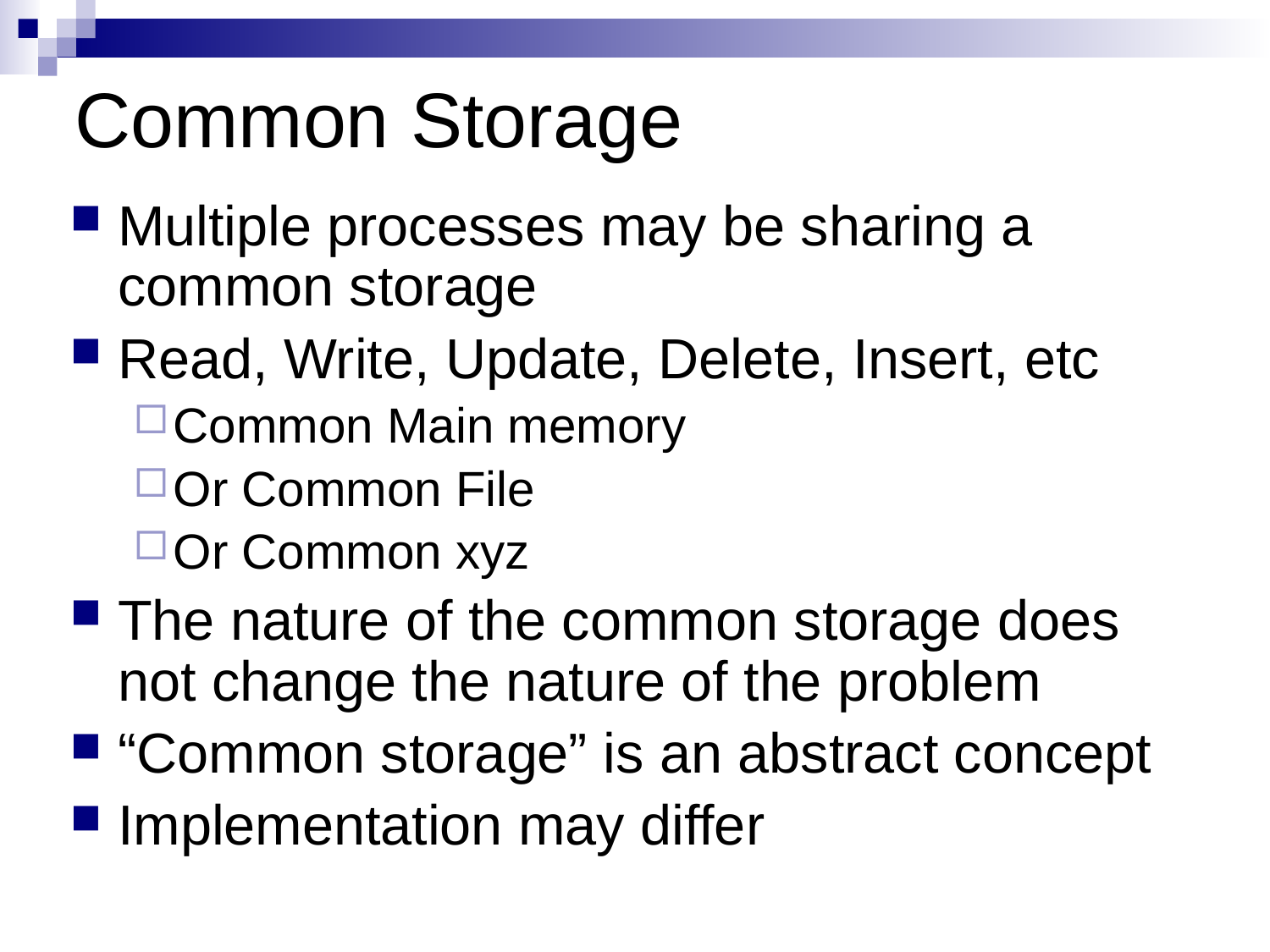

# Common Storage
Multiple processes may be sharing a common storage
Read, Write, Update, Delete, Insert, etc
Common Main memory
Or Common File
Or Common xyz
The nature of the common storage does not change the nature of the problem
“Common storage” is an abstract concept
Implementation may differ